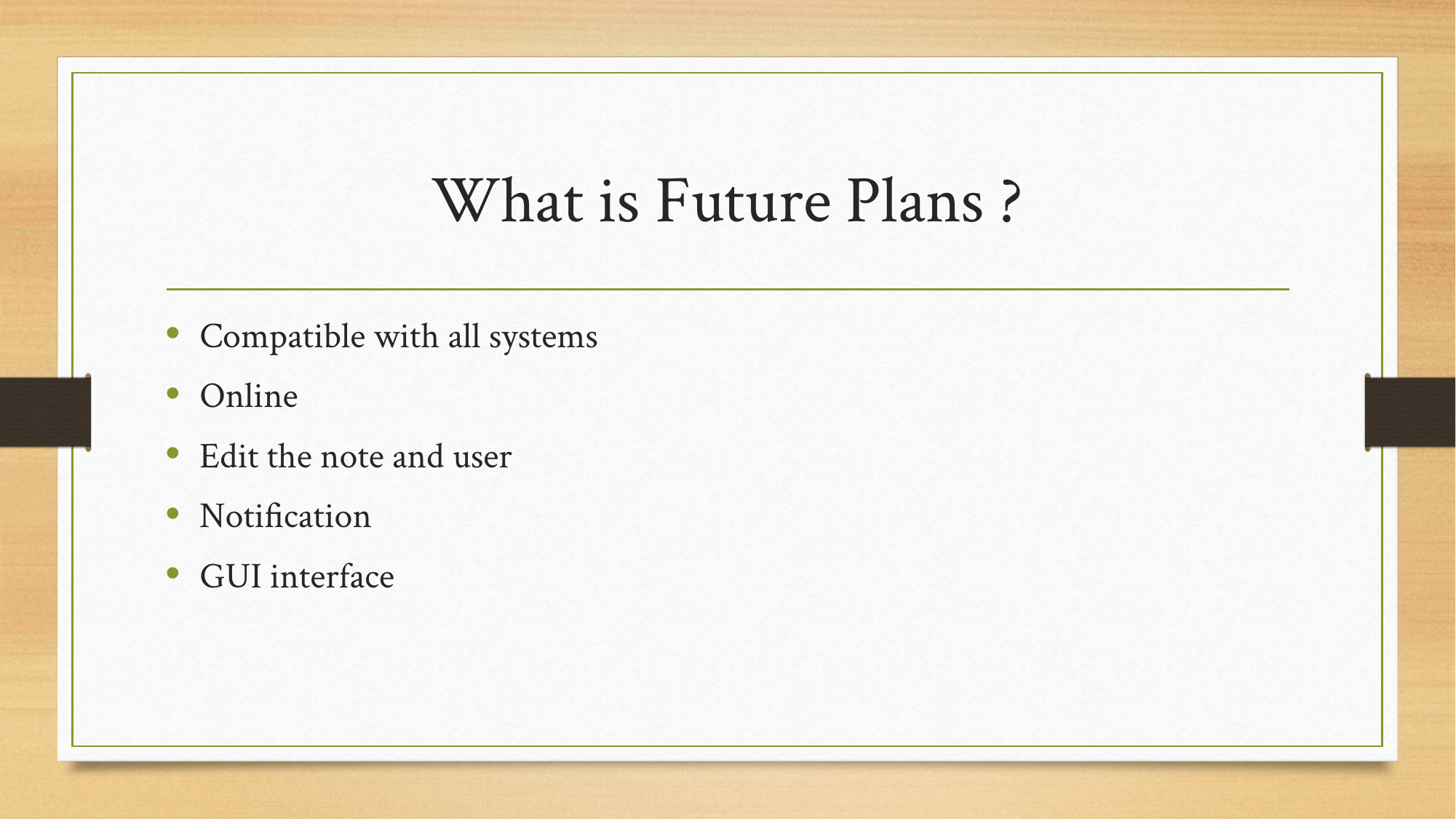

# What is Future Plans ?
Compatible with all systems
Online
Edit the note and user
Notification
GUI interface